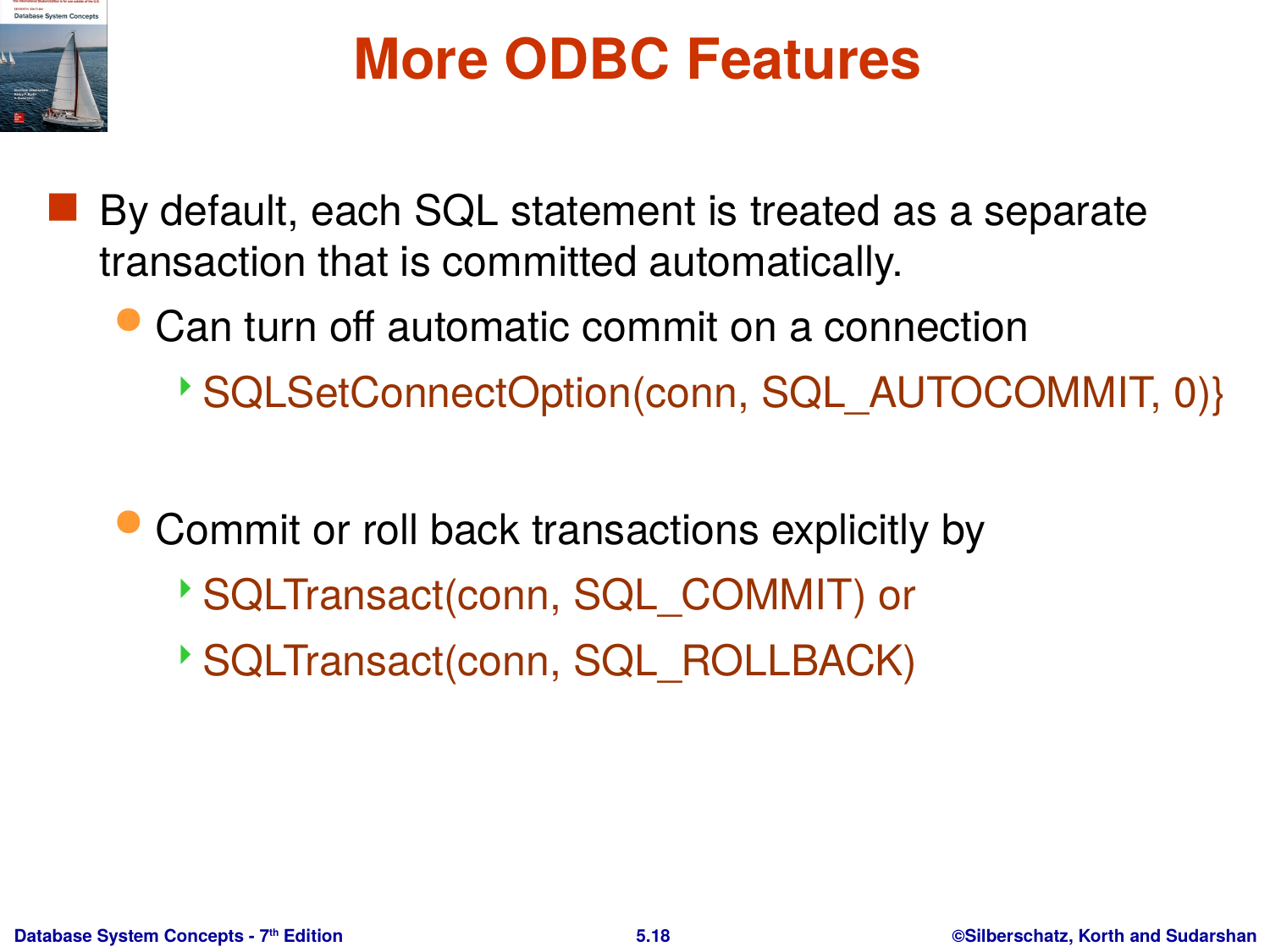

# More ODBC Features
By default, each SQL statement is treated as a separate transaction that is committed automatically.
Can turn off automatic commit on a connection
SQLSetConnectOption(conn, SQL_AUTOCOMMIT, 0)}

Commit or roll back transactions explicitly by
SQLTransact(conn, SQL_COMMIT) or
SQLTransact(conn, SQL_ROLLBACK)